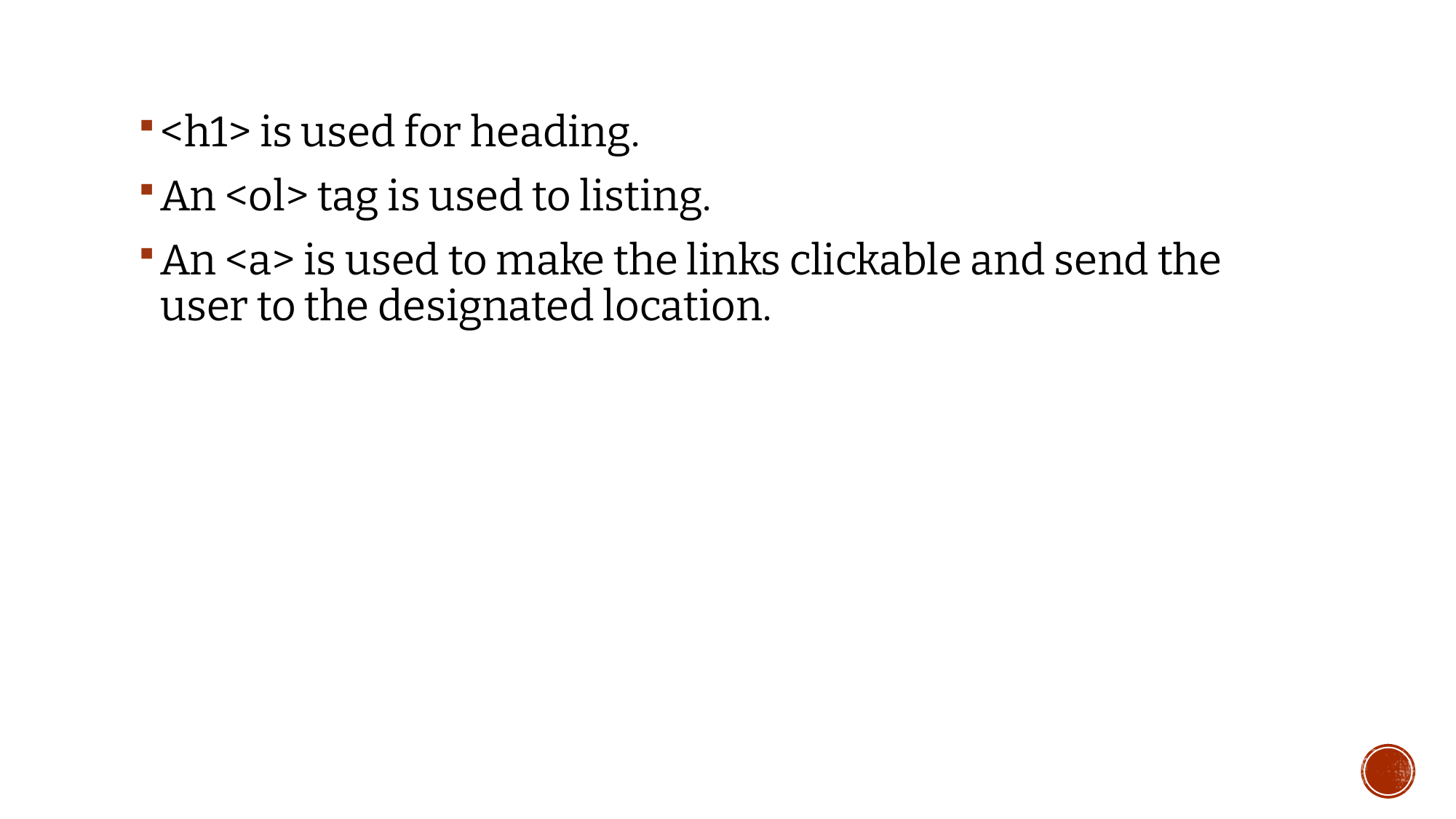

<h1> is used for heading.
An <ol> tag is used to listing.
An <a> is used to make the links clickable and send the user to the designated location.